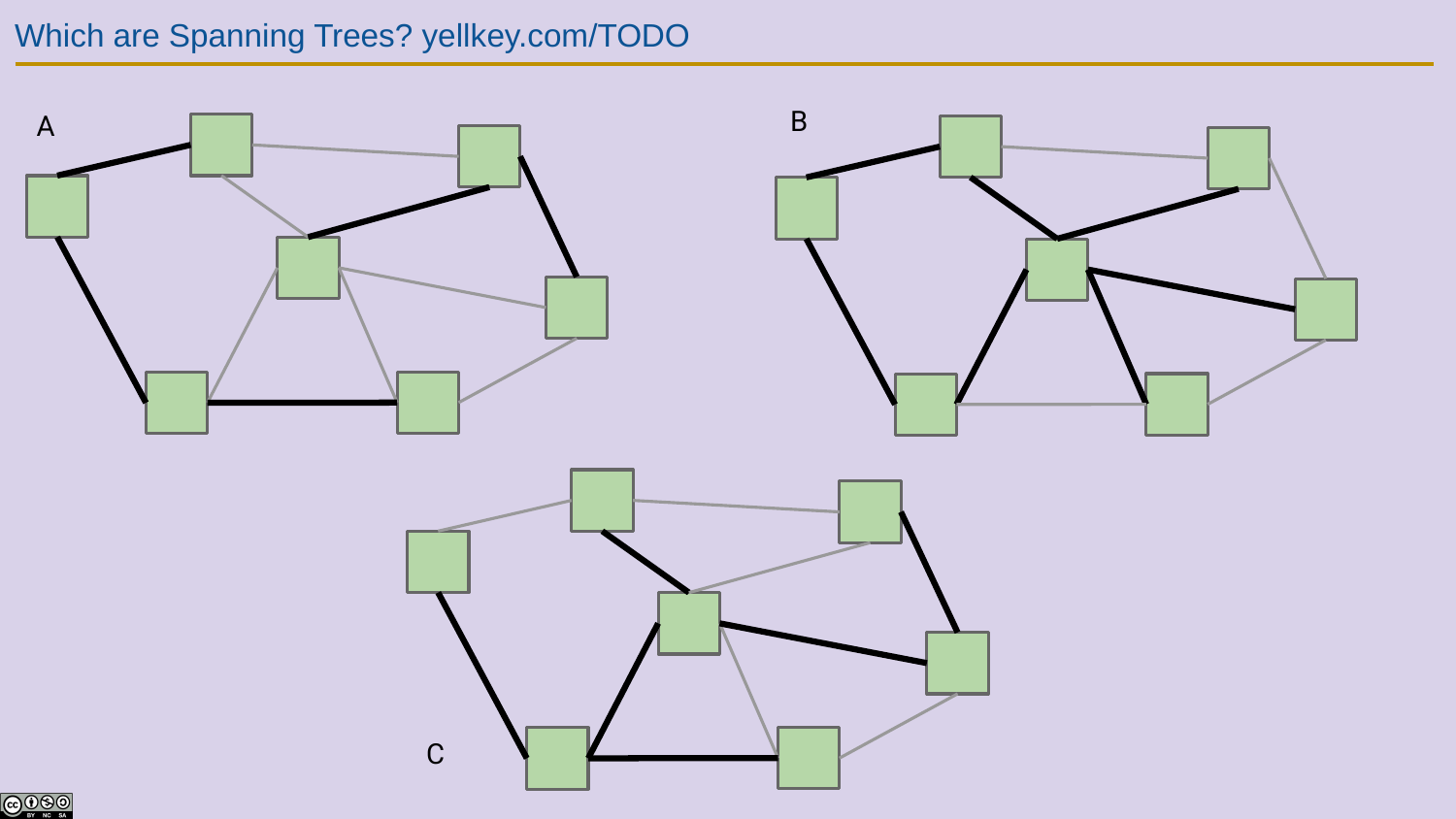

# Which are Spanning Trees? yellkey.com/TODO
B
A

C